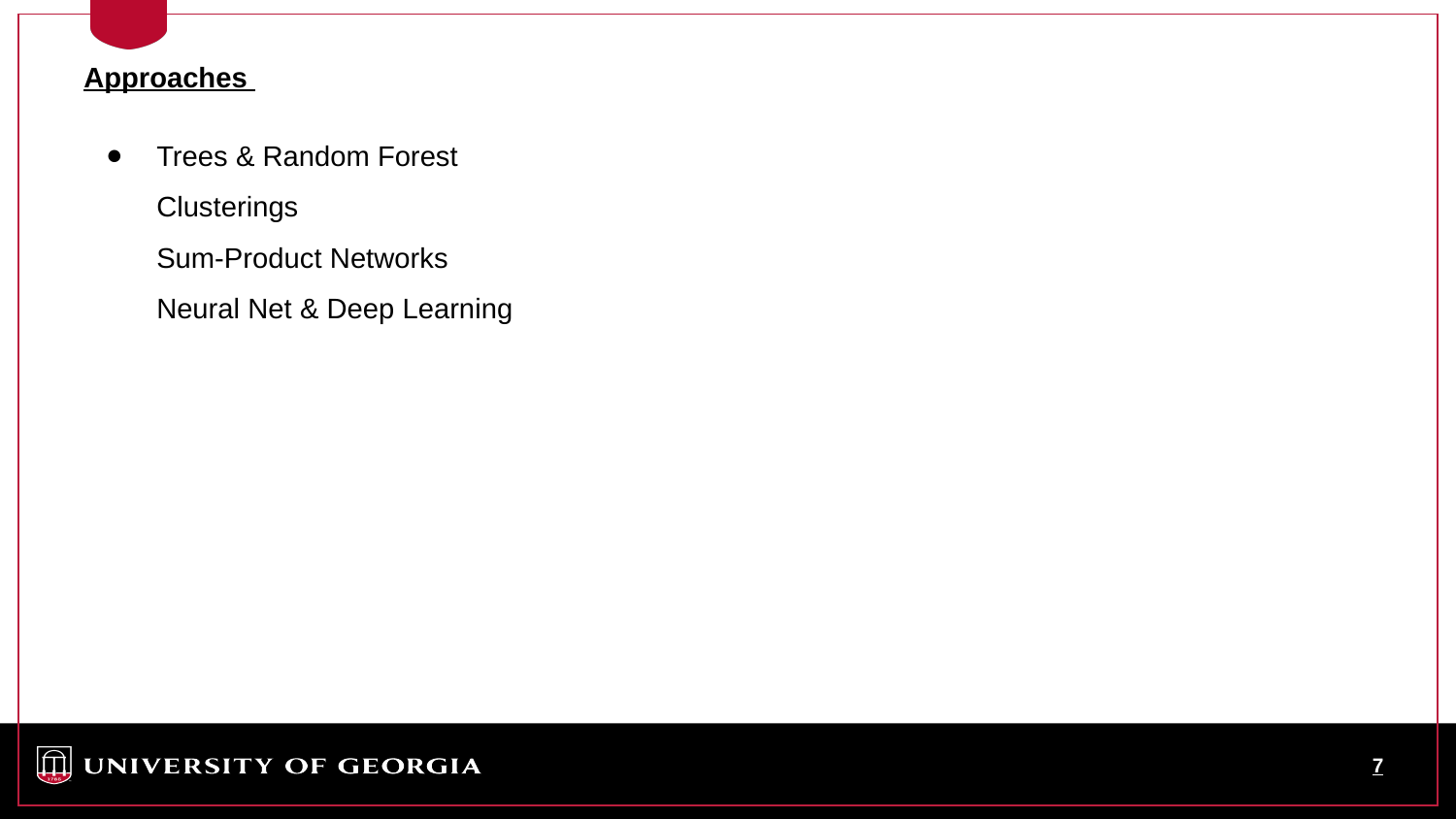

Approaches
Trees & Random Forest
Clusterings
Sum-Product Networks
Neural Net & Deep Learning